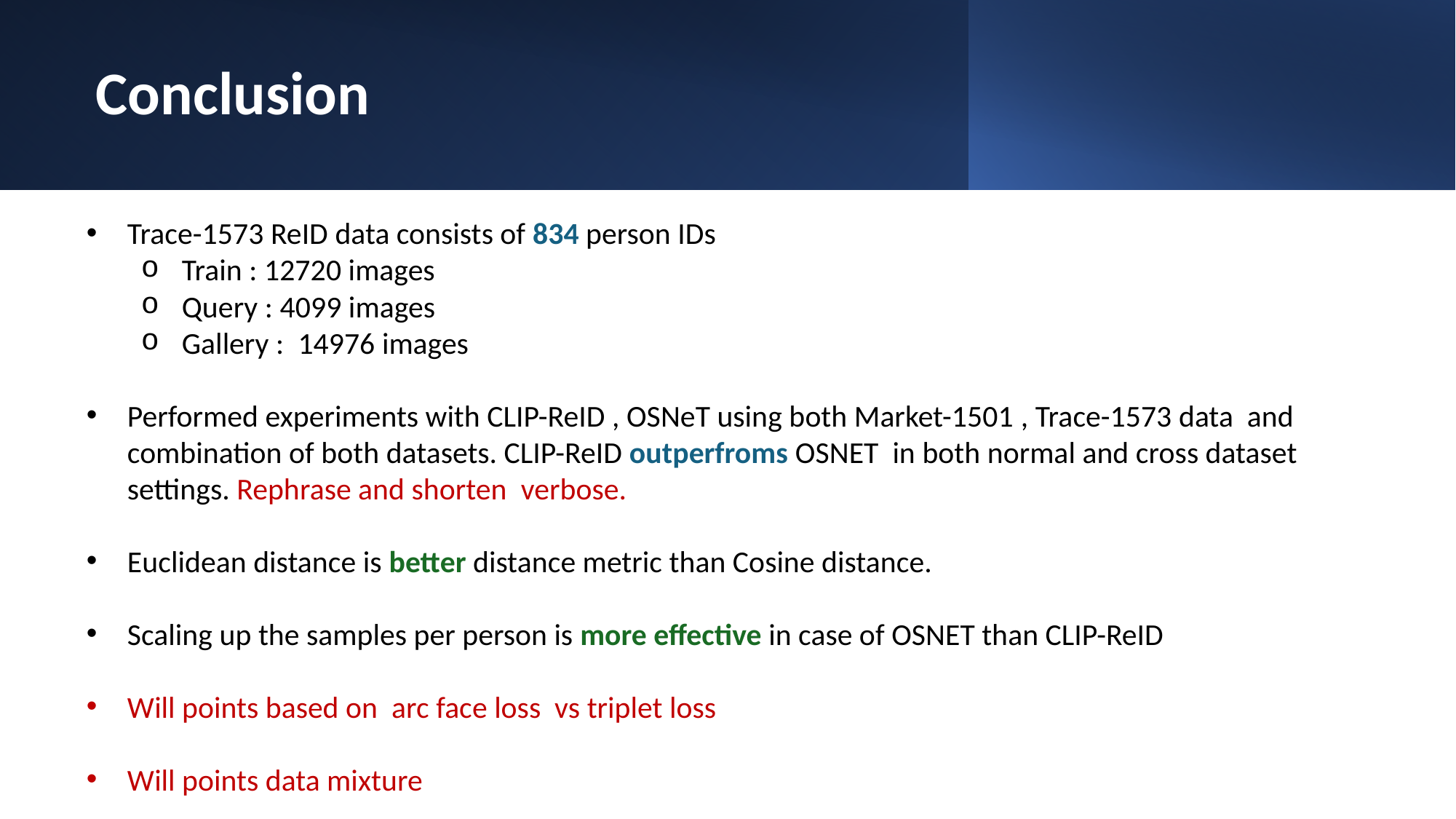

# Conclusion

Trace-1573 ReID data consists of 834 person IDs
Train : 12720 images
Query : 4099 images
Gallery :  14976 images

Performed experiments with CLIP-ReID , OSNeT using both Market-1501 , Trace-1573 data  and combination of both datasets. CLIP-ReID outperfroms OSNET  in both normal and cross dataset settings. Rephrase and shorten  verbose.

Euclidean distance is better distance metric than Cosine distance.

Scaling up the samples per person is more effective in case of OSNET than CLIP-ReID

Will points based on  arc face loss  vs triplet loss

Will points data mixture

When Trace-1573 is combined with Market-1501 data  , the results are comparable on OSNET  but on CLIP-ReID the performance of Trace-1573 improves by  3.1%  , 3.3%  mAP ,  Top-1 accuracy respectively.